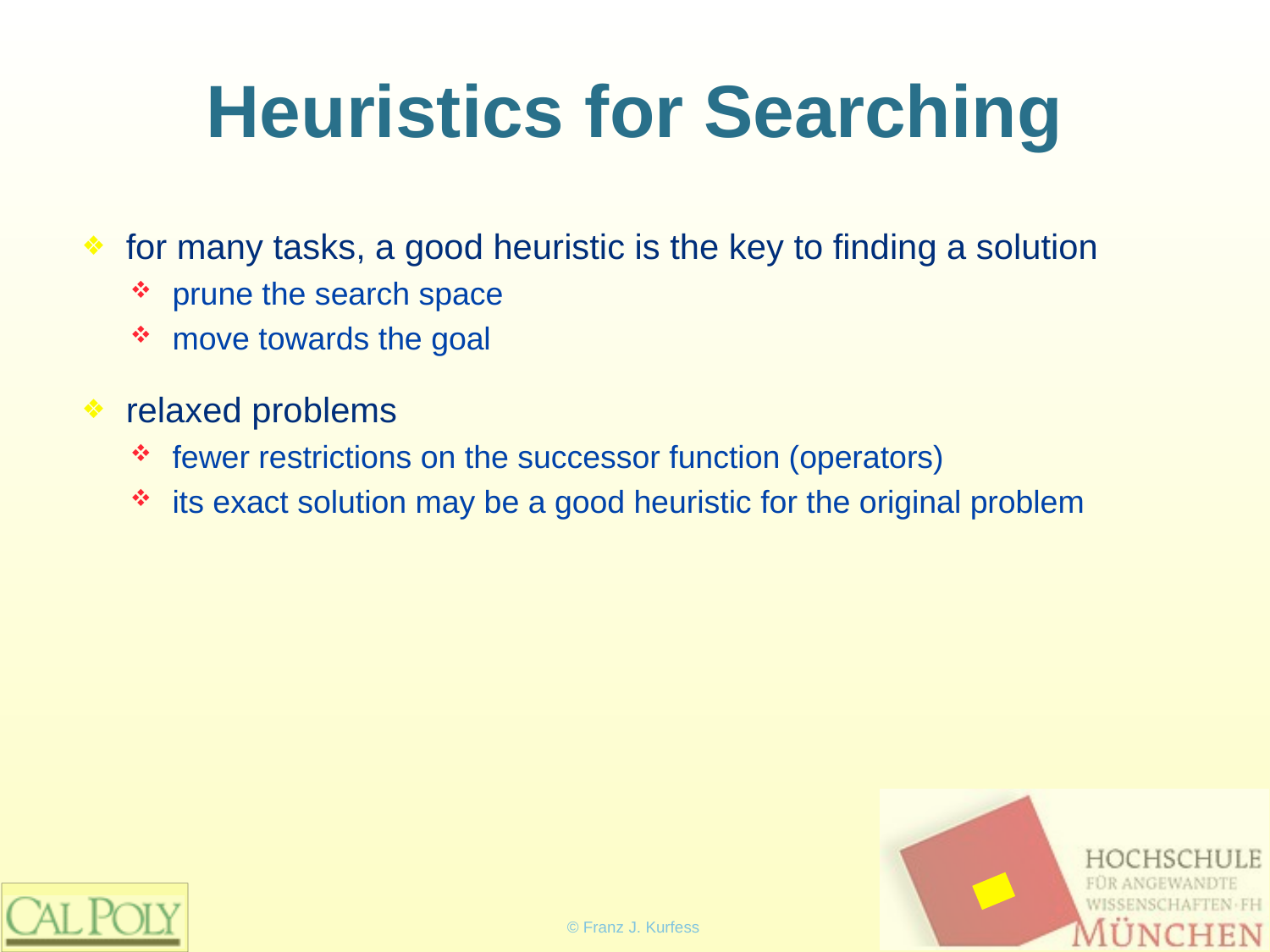

# Heuristics for Searching
for many tasks, a good heuristic is the key to finding a solution
prune the search space
move towards the goal
relaxed problems
fewer restrictions on the successor function (operators)
its exact solution may be a good heuristic for the original problem
141